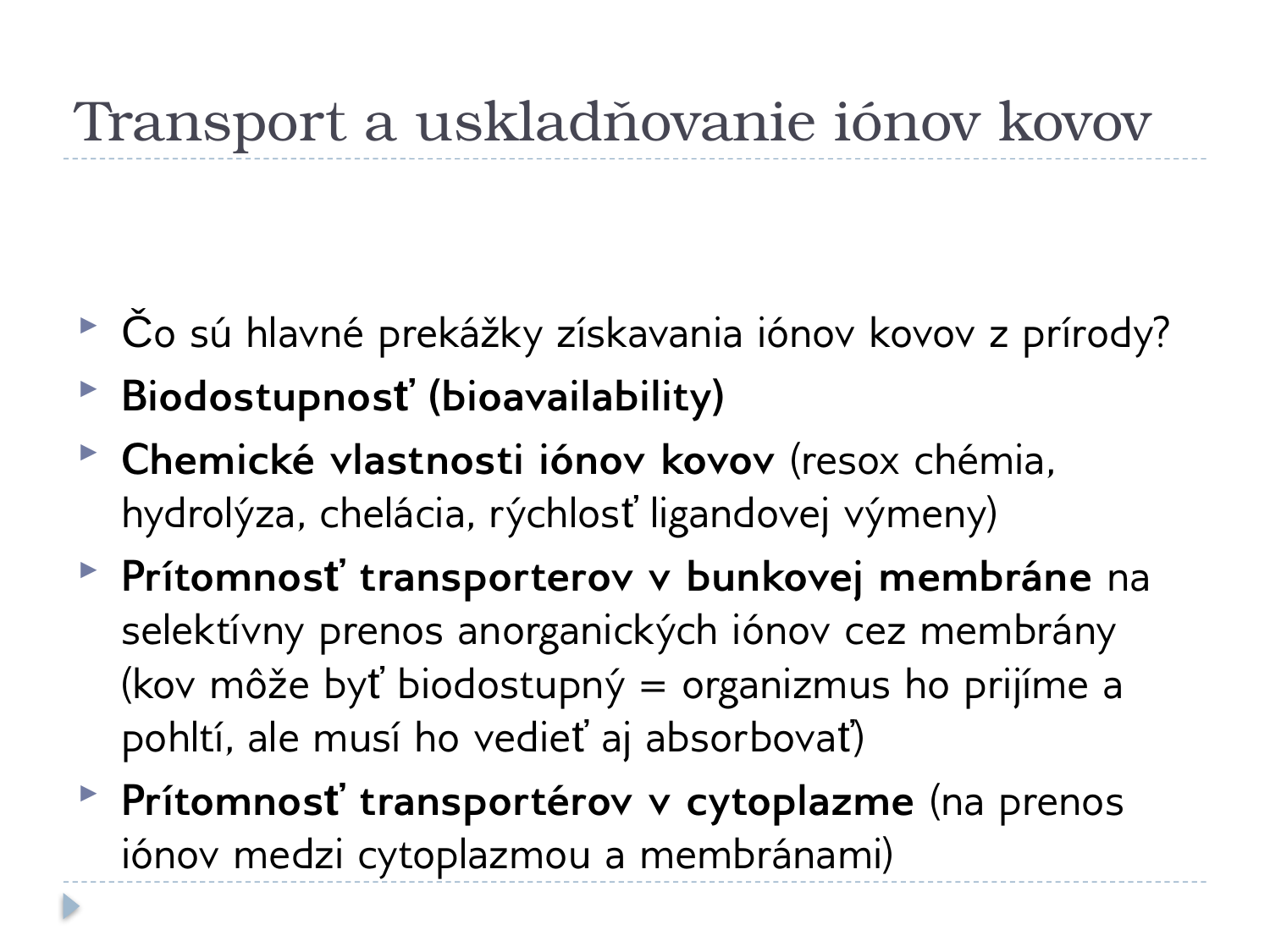

# Transport a uskladňovanie iónov kovov
Čo sú hlavné prekážky získavania iónov kovov z prírody?
Biodostupnosť (bioavailability)
Chemické vlastnosti iónov kovov (resox chémia, hydrolýza, chelácia, rýchlosť ligandovej výmeny)
Prítomnosť transporterov v bunkovej membráne na selektívny prenos anorganických iónov cez membrány (kov môže byť biodostupný = organizmus ho prijíme a pohltí, ale musí ho vedieť aj absorbovať)
Prítomnosť transportérov v cytoplazme (na prenos iónov medzi cytoplazmou a membránami)